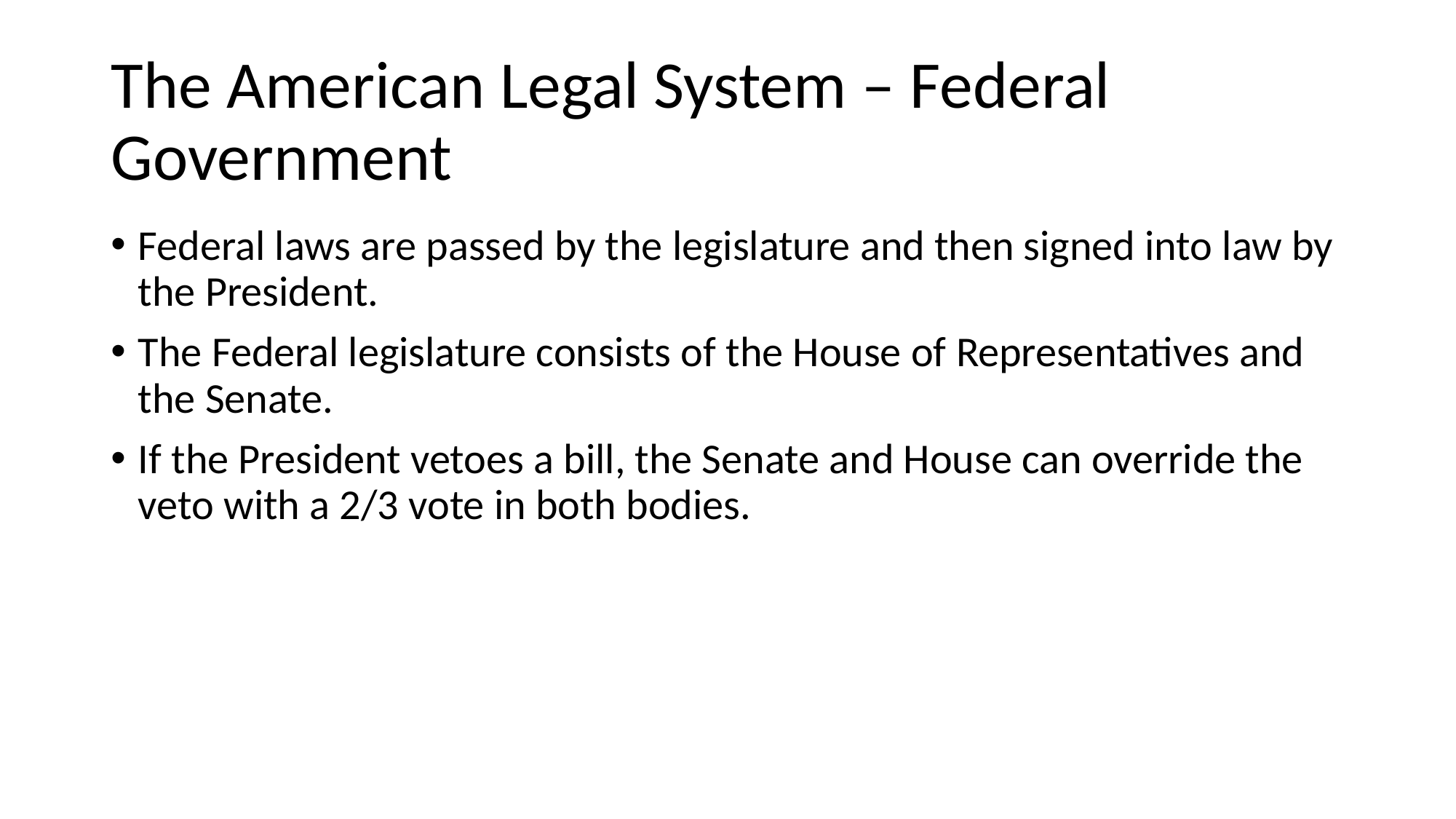

# The American Legal System – Federal Government
Federal laws are passed by the legislature and then signed into law by the President.
The Federal legislature consists of the House of Representatives and the Senate.
If the President vetoes a bill, the Senate and House can override the veto with a 2/3 vote in both bodies.